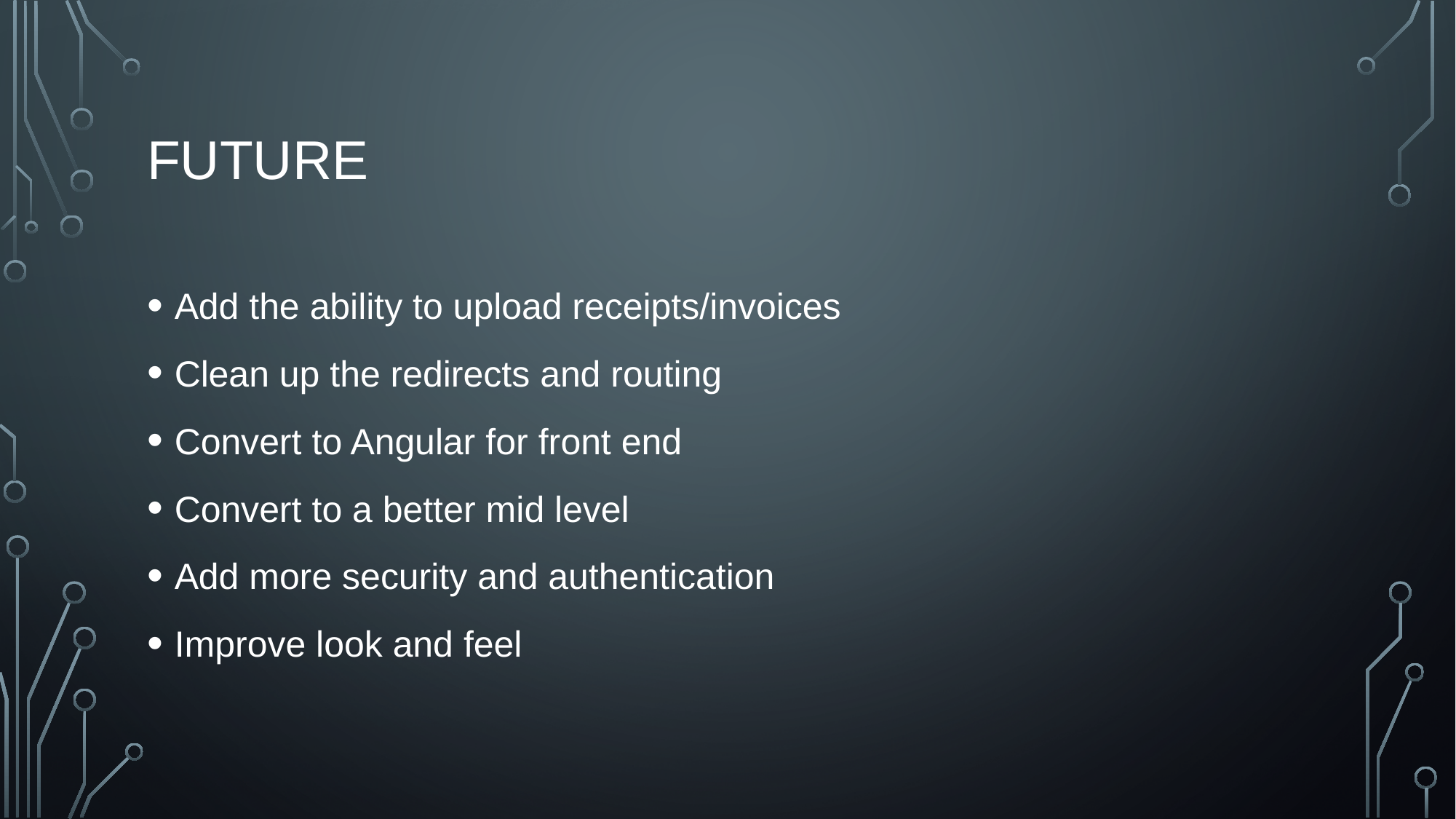

# Future
Add the ability to upload receipts/invoices
Clean up the redirects and routing
Convert to Angular for front end
Convert to a better mid level
Add more security and authentication
Improve look and feel